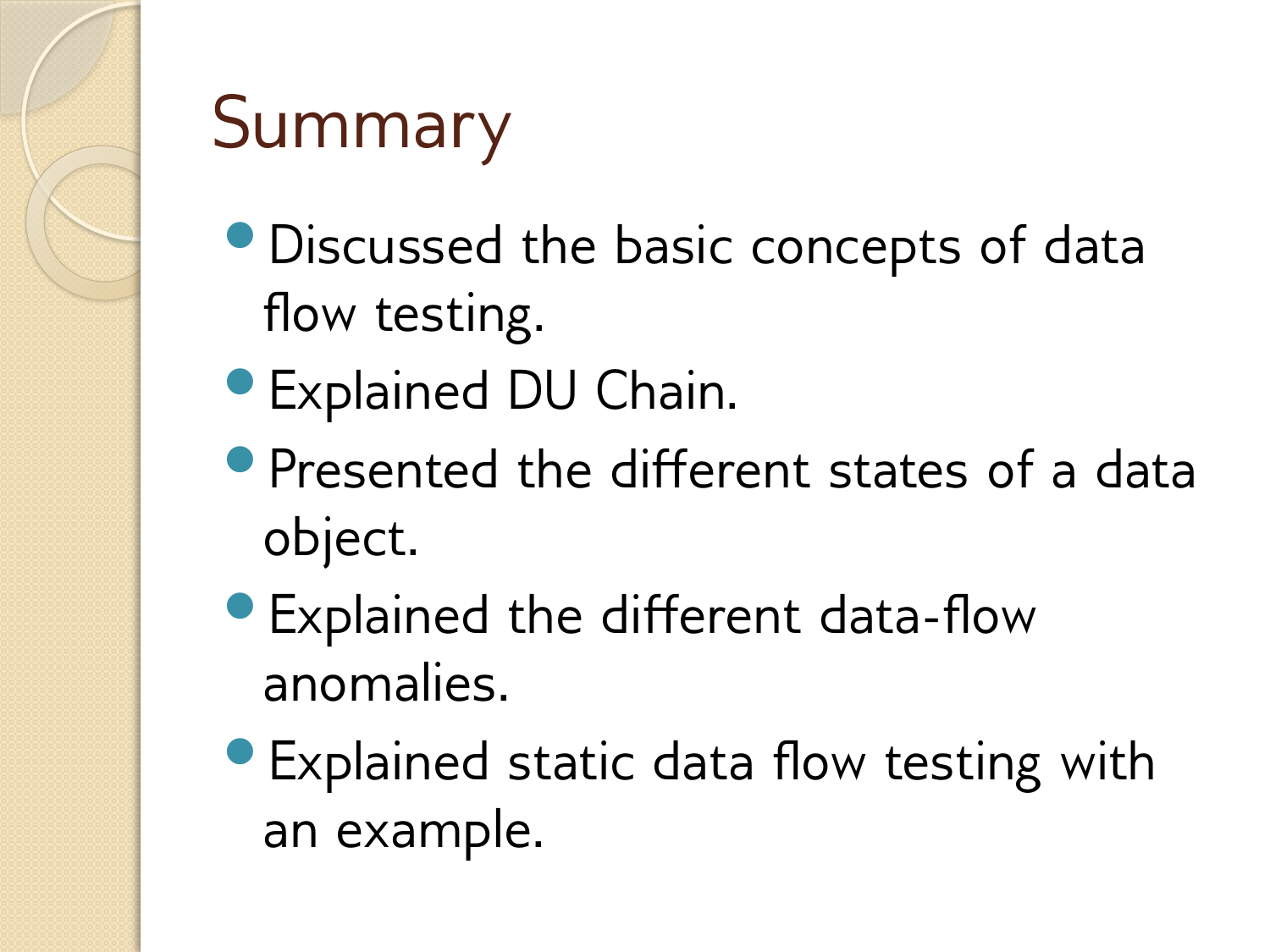

# Summary
Discussed the basic concepts of data flow testing.
Explained DU Chain.
Presented the different states of a data object.
Explained the different data-flow anomalies.
Explained static data flow testing with an example.